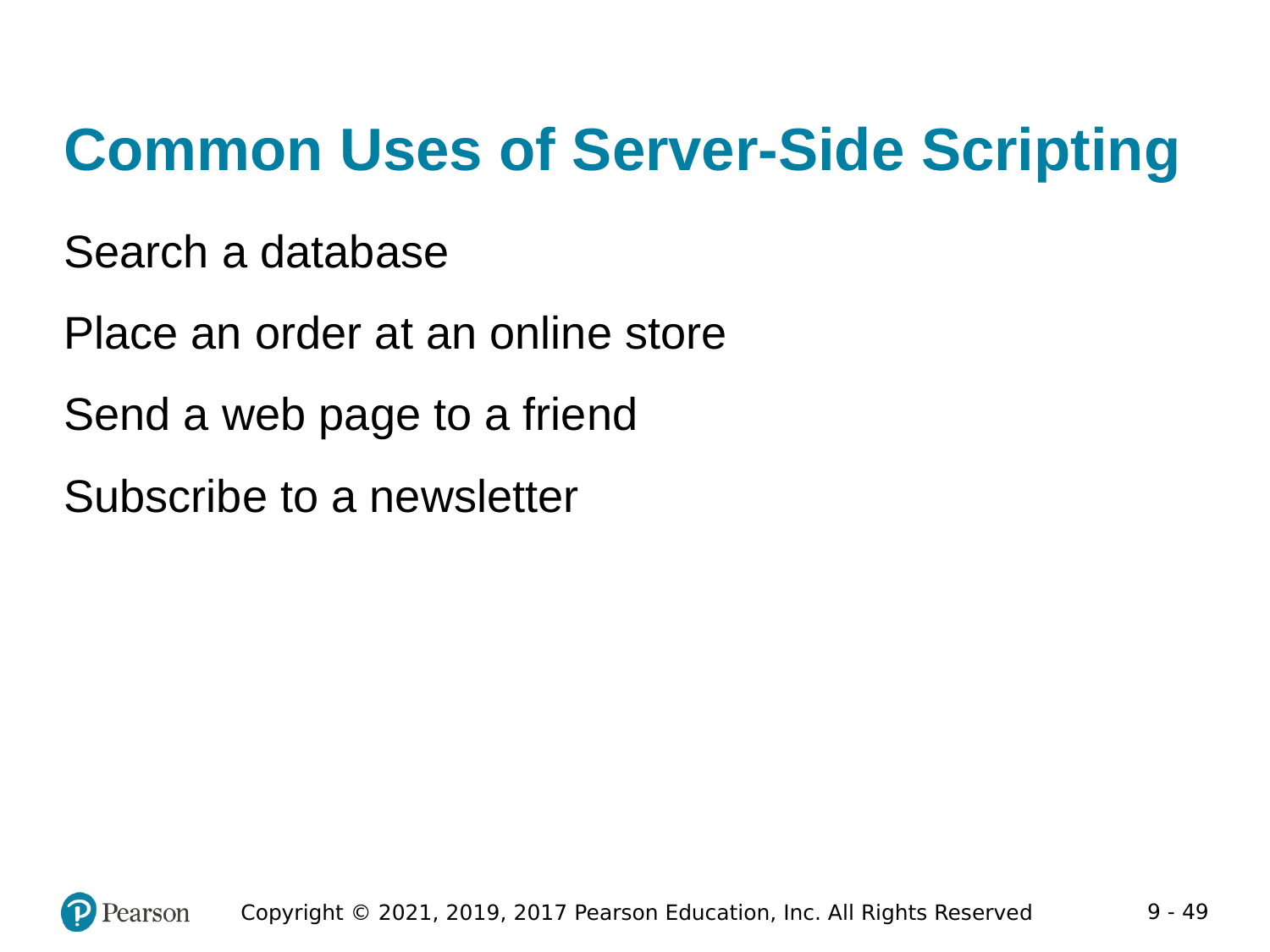

# Common Uses of Server-Side Scripting
Search a database
Place an order at an online store
Send a web page to a friend
Subscribe to a newsletter